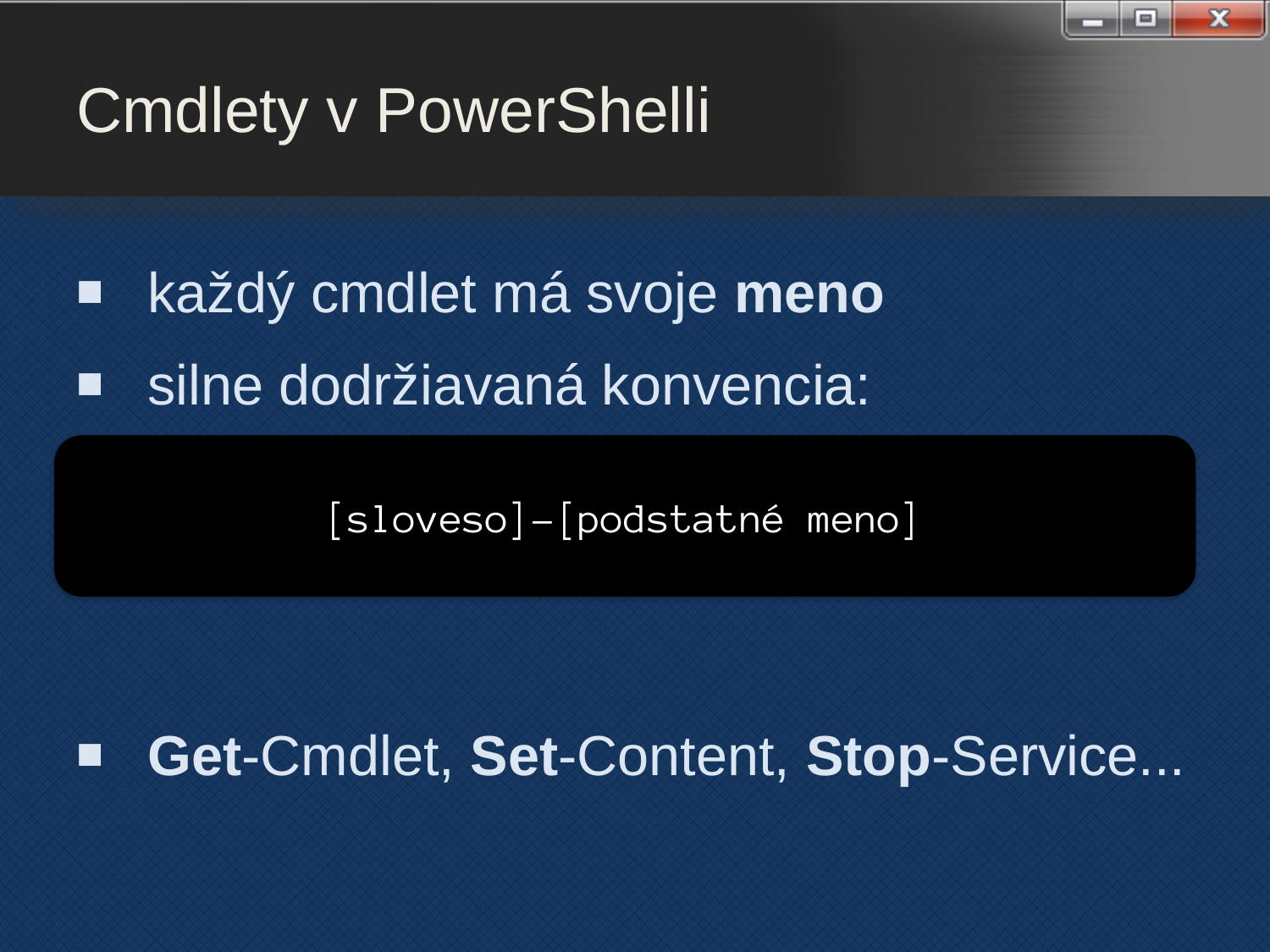

# Cmdlety v PowerShelli
každý cmdlet má svoje meno
silne dodržiavaná konvencia:

Get-Cmdlet, Set-Content, Stop-Service...
[sloveso]-[podstatné meno]